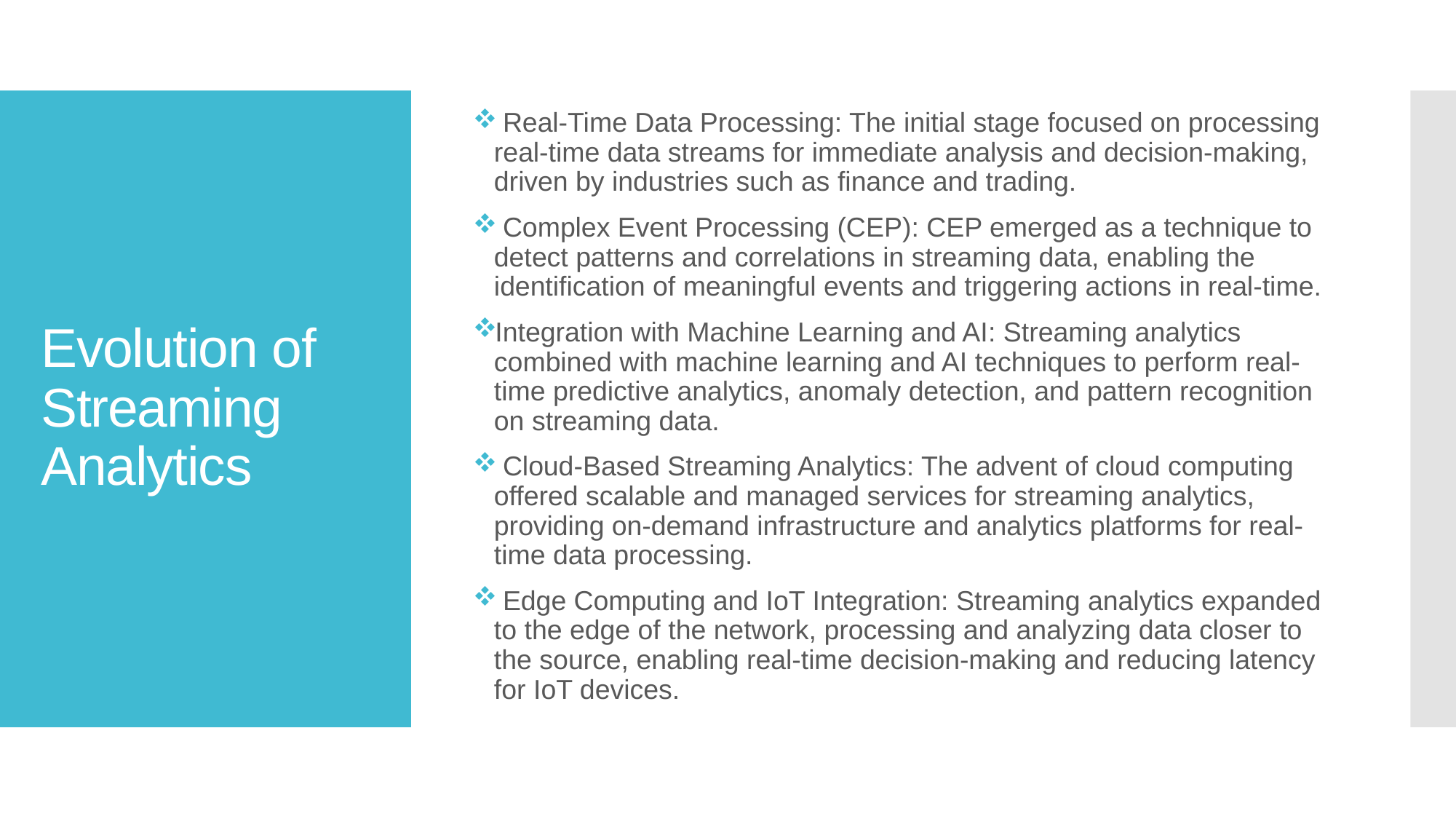

Real-Time Data Processing: The initial stage focused on processing real-time data streams for immediate analysis and decision-making, driven by industries such as finance and trading.
 Complex Event Processing (CEP): CEP emerged as a technique to detect patterns and correlations in streaming data, enabling the identification of meaningful events and triggering actions in real-time.
Integration with Machine Learning and AI: Streaming analytics combined with machine learning and AI techniques to perform real-time predictive analytics, anomaly detection, and pattern recognition on streaming data.
 Cloud-Based Streaming Analytics: The advent of cloud computing offered scalable and managed services for streaming analytics, providing on-demand infrastructure and analytics platforms for real-time data processing.
 Edge Computing and IoT Integration: Streaming analytics expanded to the edge of the network, processing and analyzing data closer to the source, enabling real-time decision-making and reducing latency for IoT devices.

# Evolution of Streaming Analytics